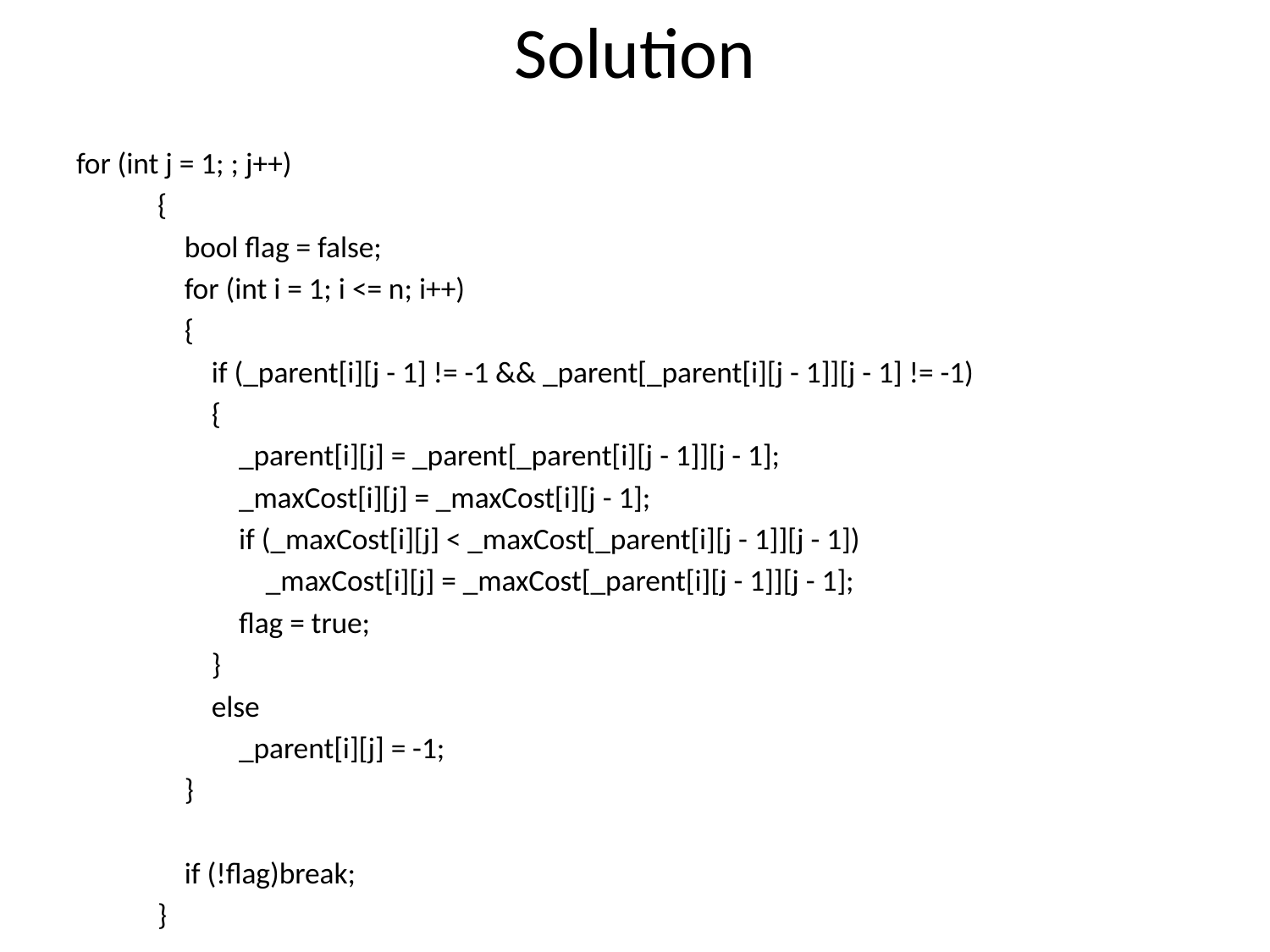

# Solution
for (int j = 1; ; j++)
            {
                bool flag = false;
                for (int i = 1; i <= n; i++)
                {
                    if (_parent[i][j - 1] != -1 && _parent[_parent[i][j - 1]][j - 1] != -1)
                    {
                        _parent[i][j] = _parent[_parent[i][j - 1]][j - 1];
                        _maxCost[i][j] = _maxCost[i][j - 1];
                        if (_maxCost[i][j] < _maxCost[_parent[i][j - 1]][j - 1])
                            _maxCost[i][j] = _maxCost[_parent[i][j - 1]][j - 1];
                        flag = true;
                    }
                    else
                        _parent[i][j] = -1;
                }

                if (!flag)break;
            }